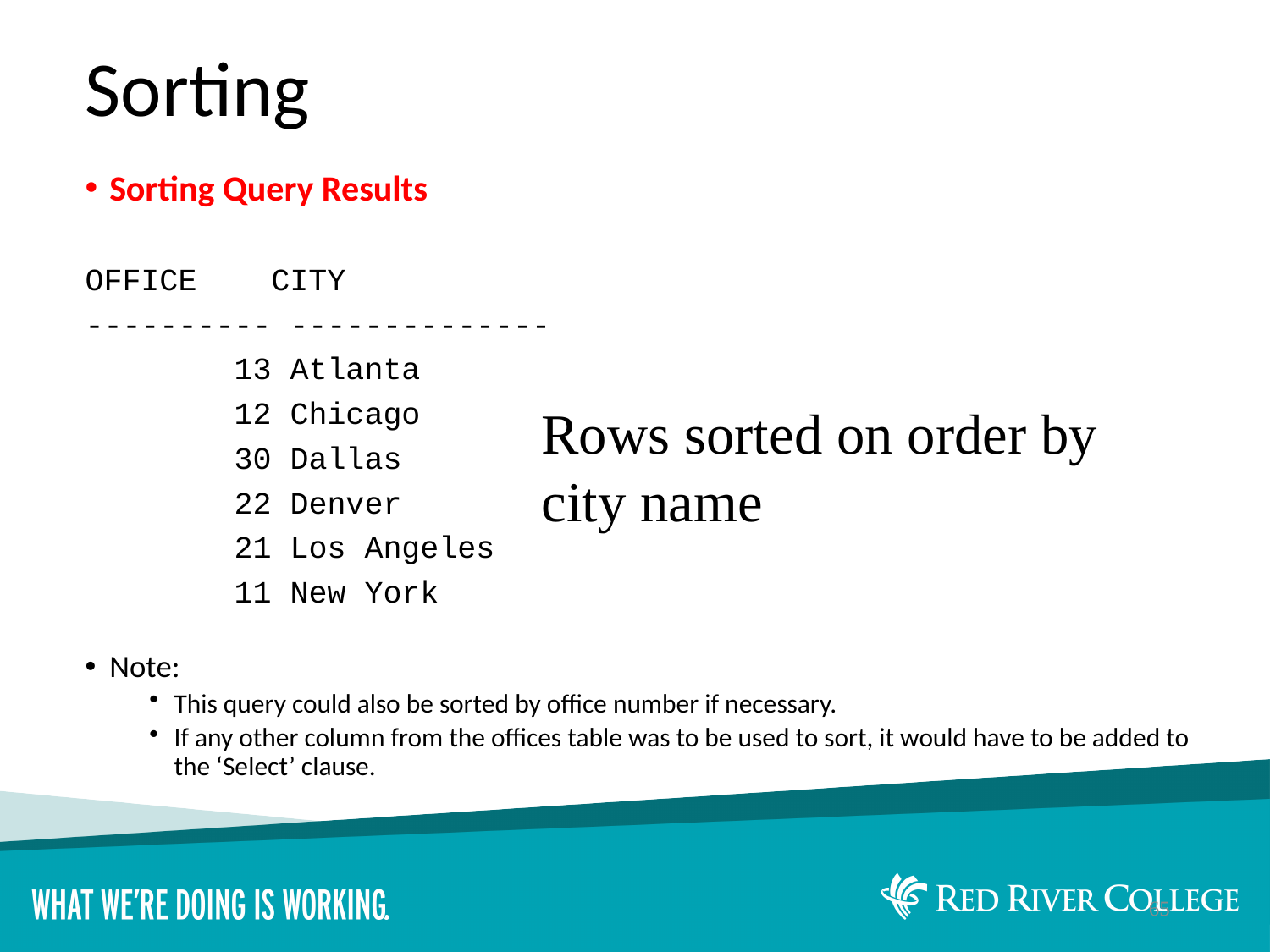

Sorting
Sorting Query Results

OFFICE    CITY
---------- --------------
        13 Atlanta
        12 Chicago
        30 Dallas
        22 Denver
        21 Los Angeles
        11 New York

Note:
This query could also be sorted by office number if necessary.
If any other column from the offices table was to be used to sort, it would have to be added to the ‘Select’ clause.

Rows sorted on order by city name
65